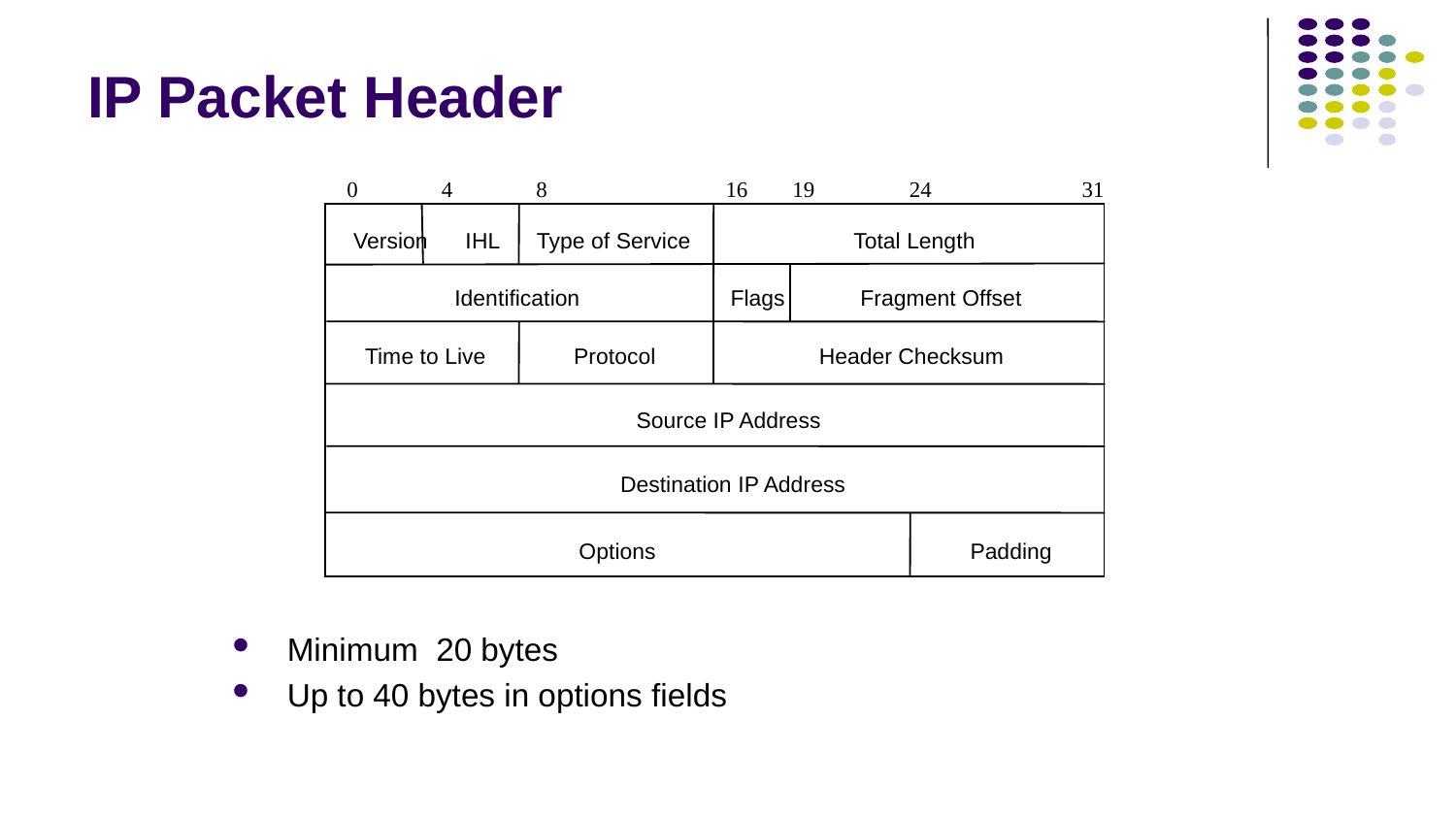

# IP Packet Header
0               4               8                                16        19                 24                           31

Version      IHL      Type of Service                          Total Length

Identification                        Flags            Fragment Offset

Time to Live              Protocol                          Header Checksum

Source IP Address

Destination IP Address

Options                                                  Padding
Minimum  20 bytes
Up to 40 bytes in options fields